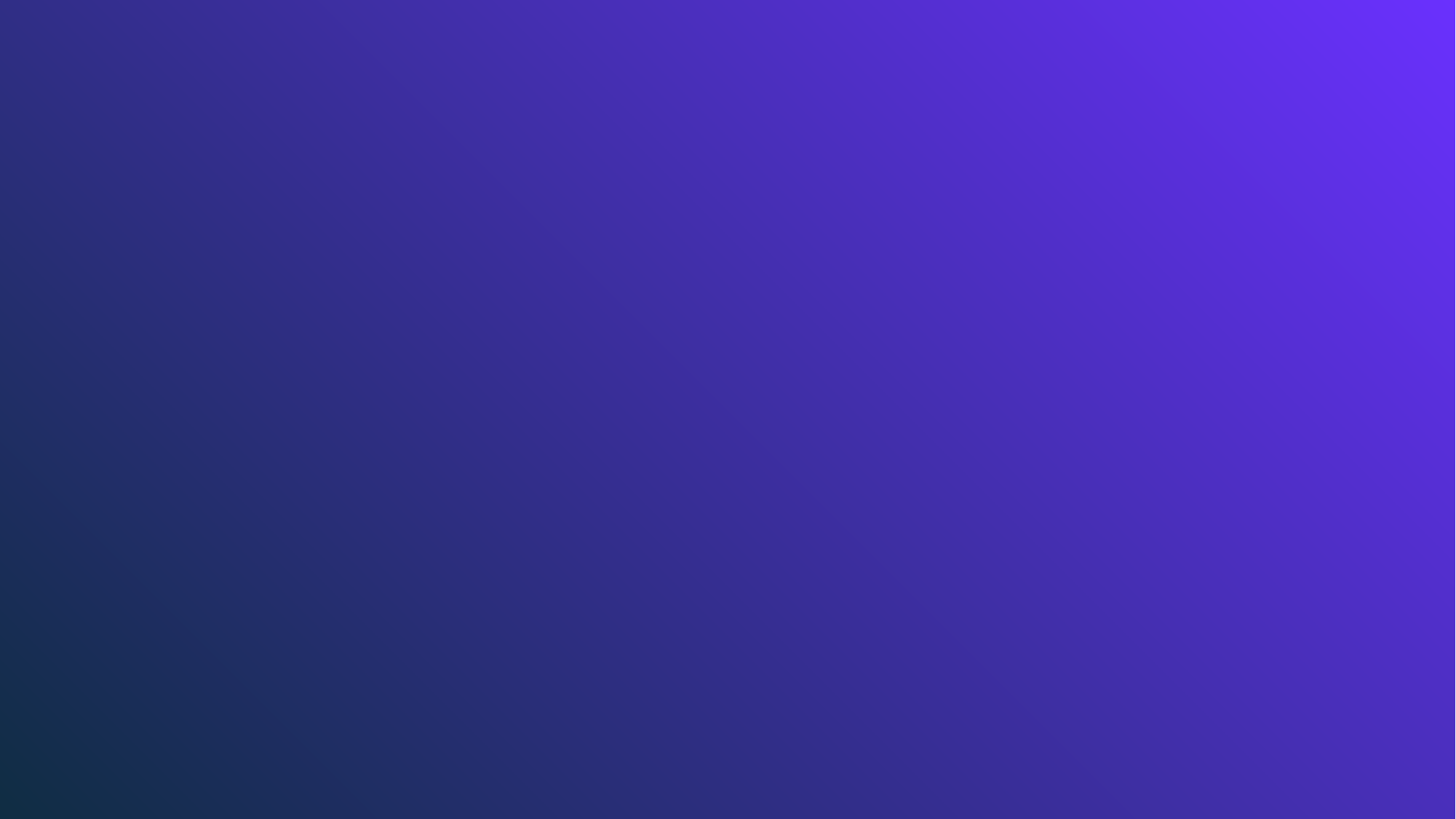

This starts empty
Put 4 slides above